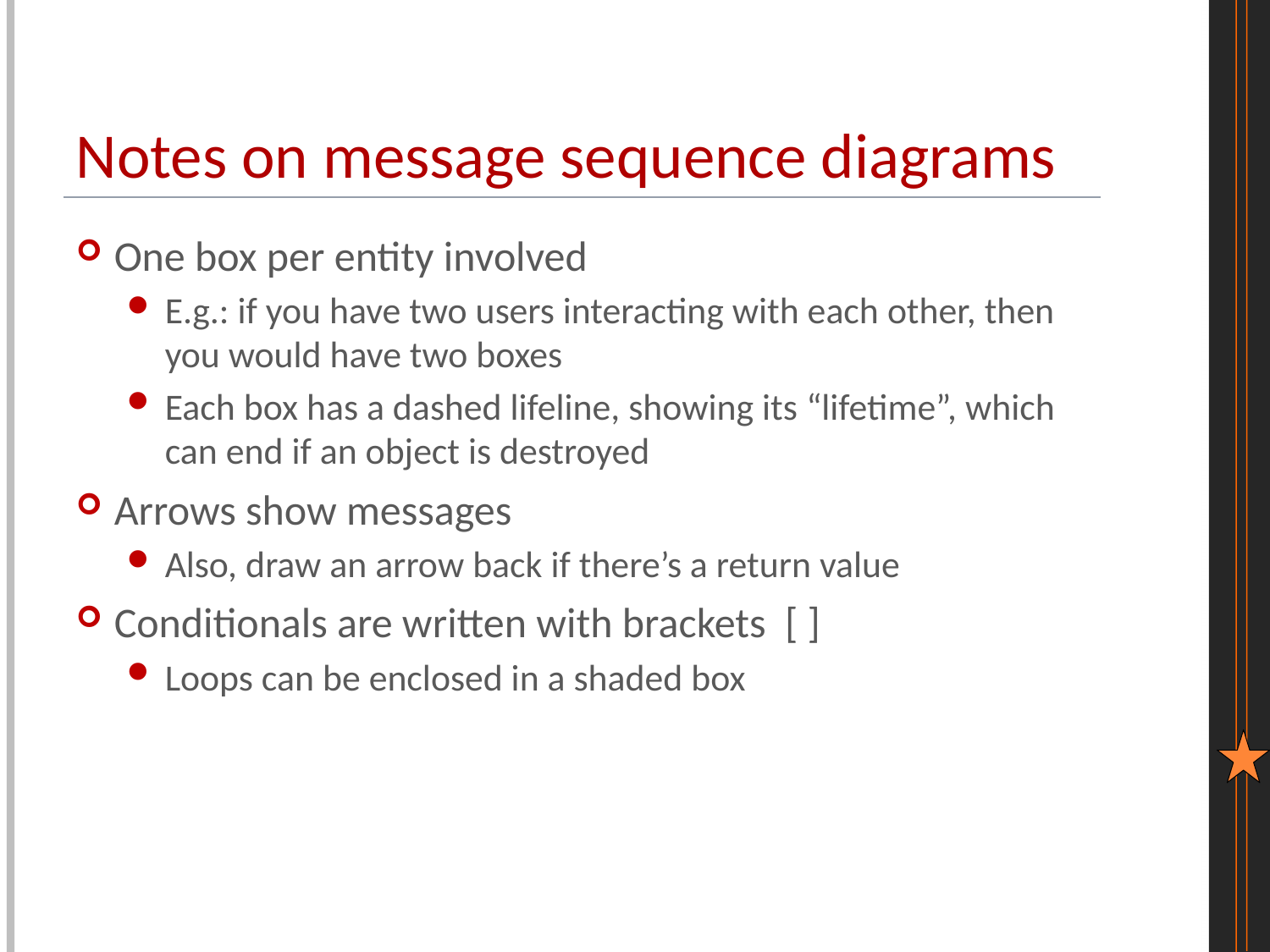

# Notes on message sequence diagrams
One box per entity involved
E.g.: if you have two users interacting with each other, then you would have two boxes
Each box has a dashed lifeline, showing its “lifetime”, which can end if an object is destroyed
Arrows show messages
Also, draw an arrow back if there’s a return value
Conditionals are written with brackets  [ ]
Loops can be enclosed in a shaded box